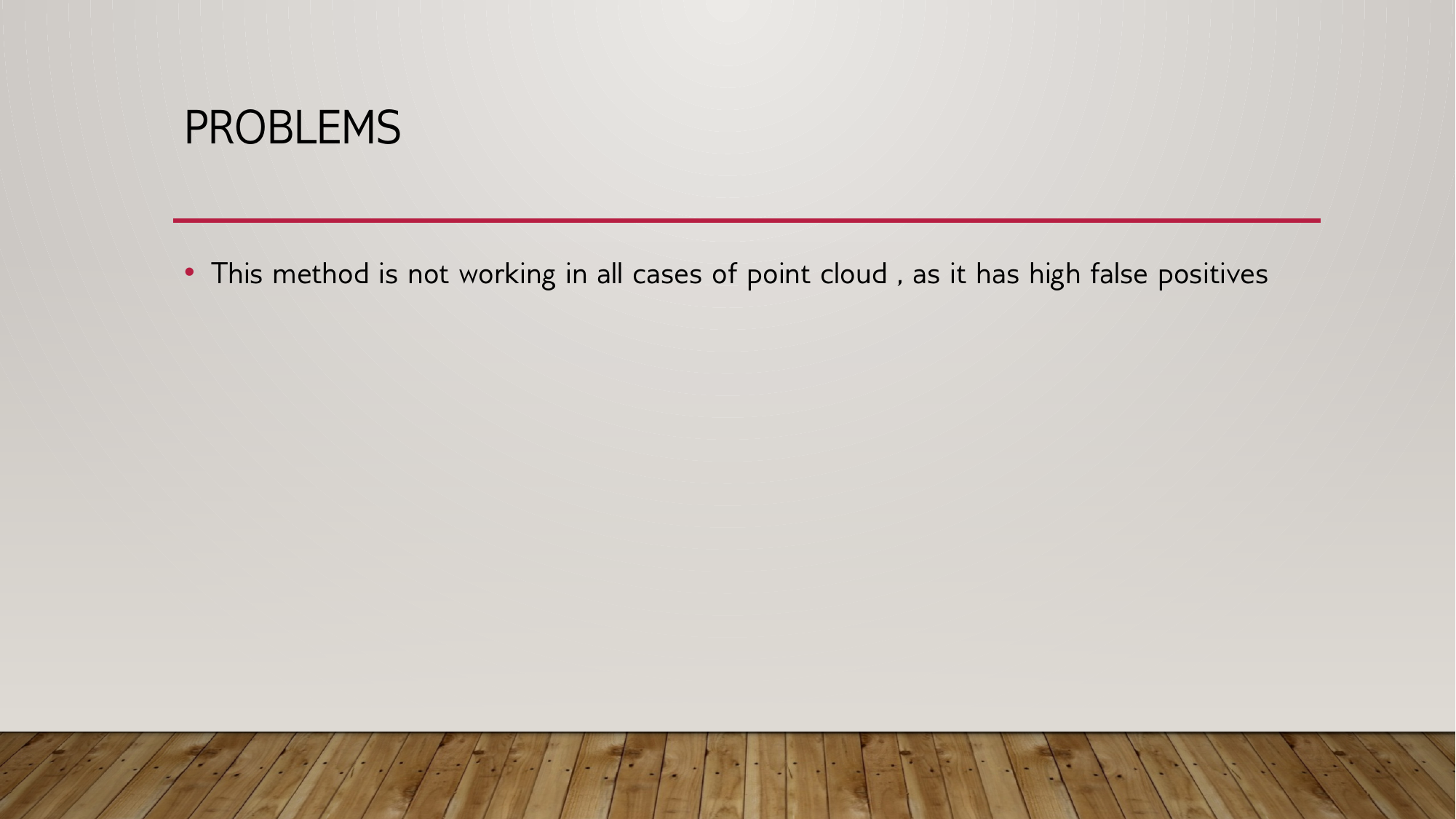

# PROBLEMS
This method is not working in all cases of point cloud , as it has high false positives